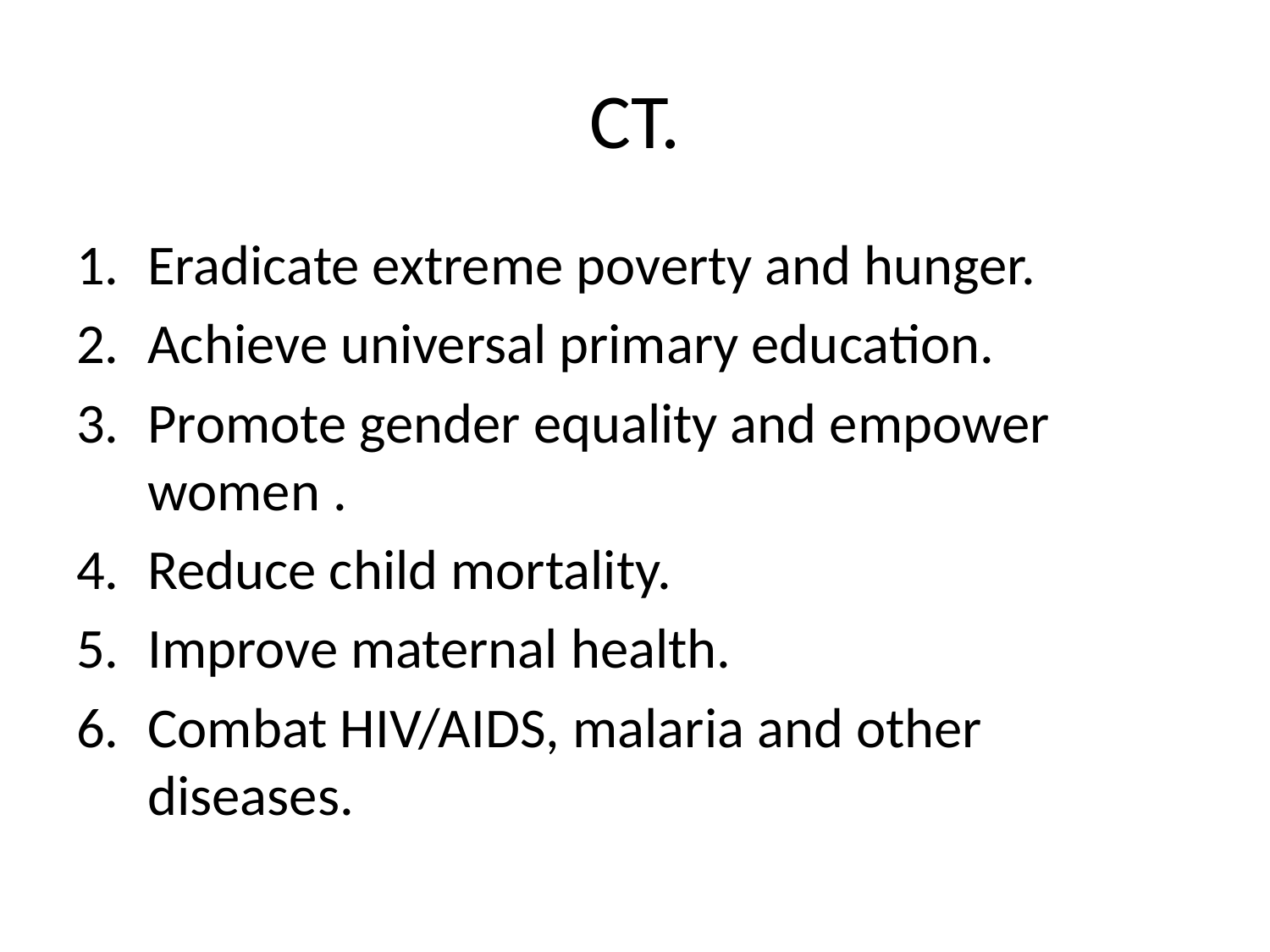

# CT.
Eradicate extreme poverty and hunger.
Achieve universal primary education.
Promote gender equality and empower women .
Reduce child mortality.
Improve maternal health.
Combat HIV/AIDS, malaria and other diseases.